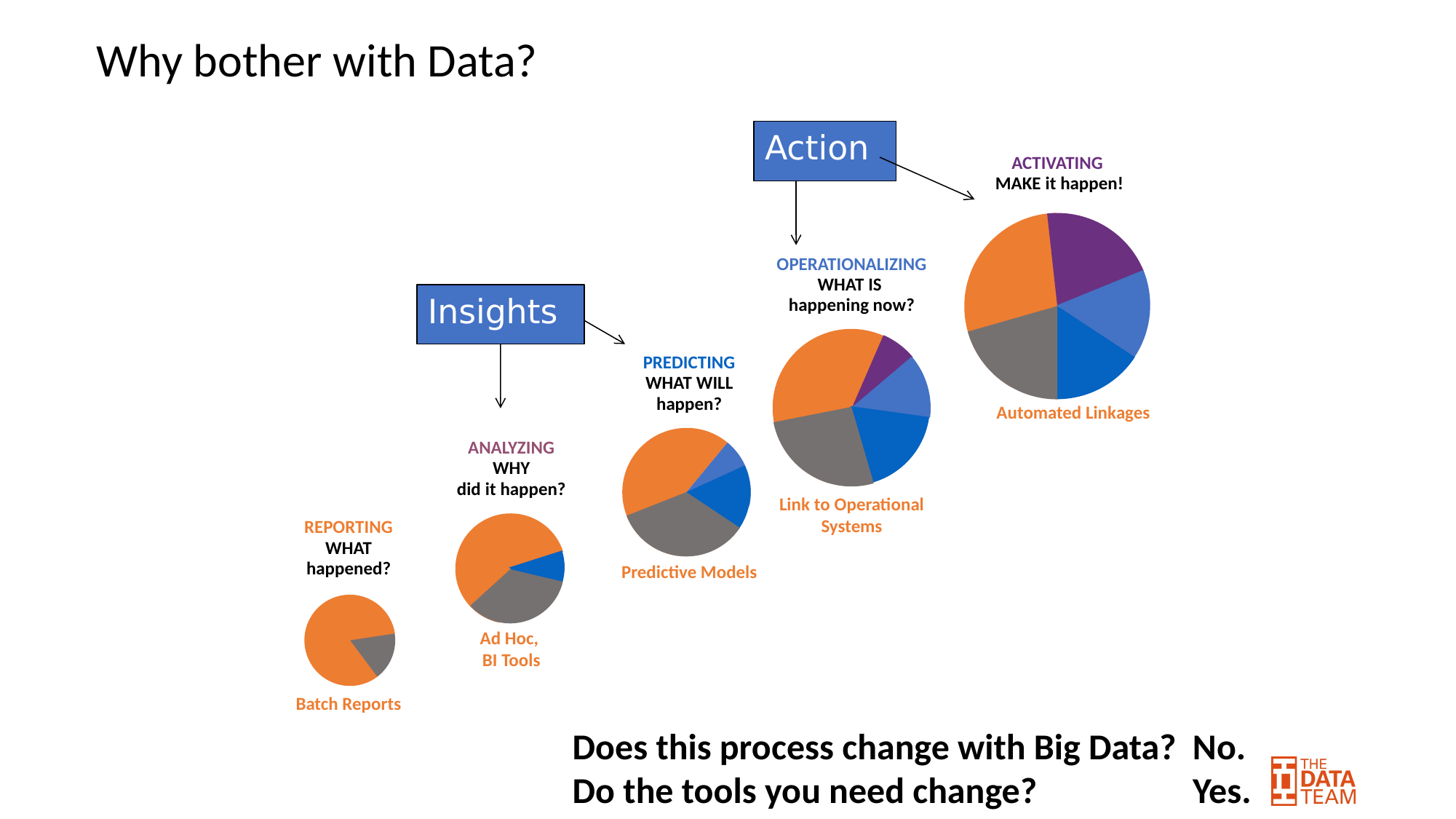

# Why bother with Data?
Actions
ACTIVATING
 MAKE it happen!

OPERATIONALIZING
WHAT IS
happening now?

PREDICTING
WHAT WILL happen?

ANALYZING
WHY
did it happen?
REPORTING
WHAT happened?

Predictive Models

Ad Hoc,
BI Tools
Batch Reports
Automated Linkages
Link to Operational Systems
Insights
Does this process change with Big Data?  No.
Do the tools you need change?                   Yes.